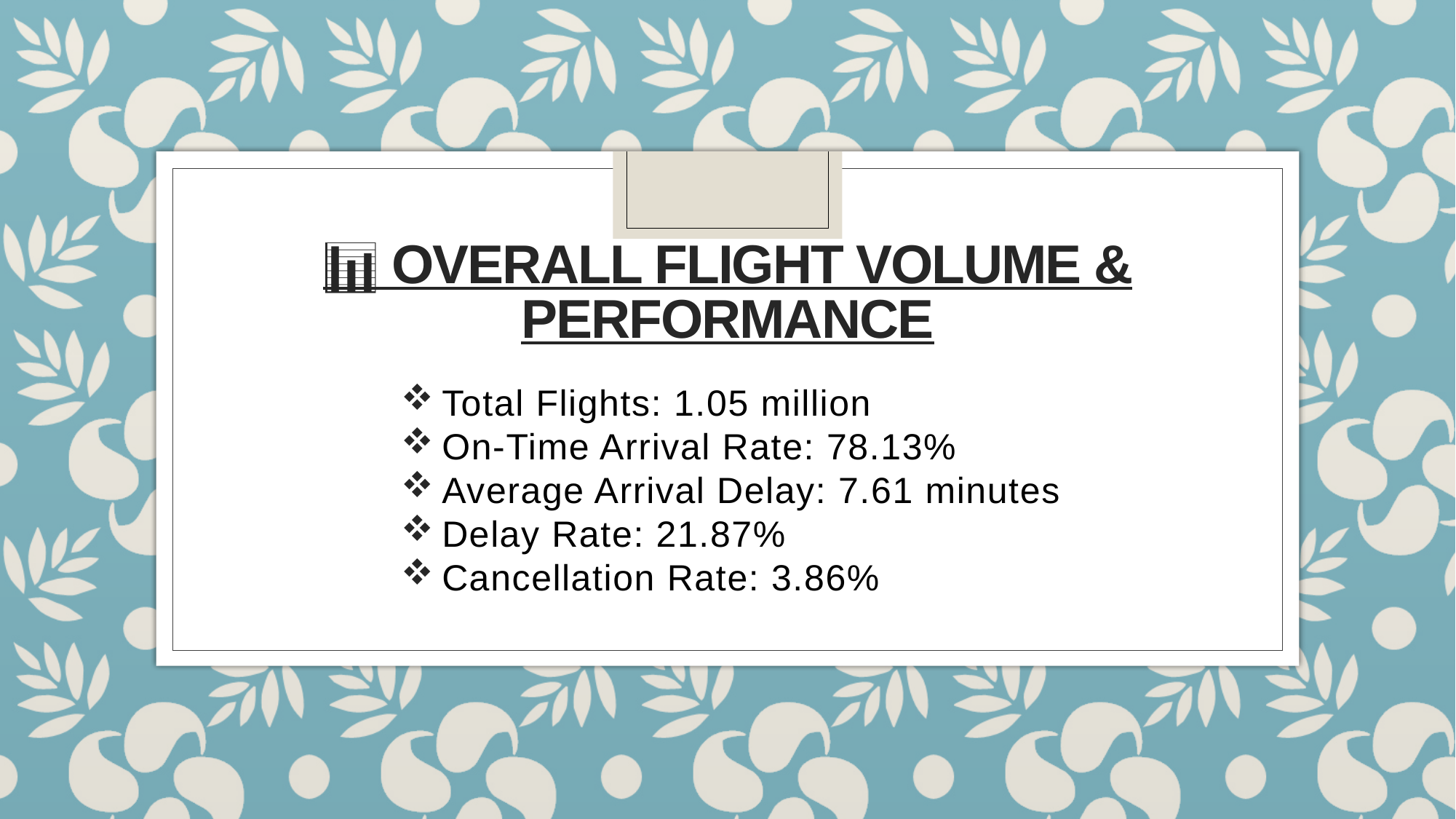

# 📊 Overall Flight Volume & Performance
Total Flights: 1.05 million
On-Time Arrival Rate: 78.13%
Average Arrival Delay: 7.61 minutes
Delay Rate: 21.87%
Cancellation Rate: 3.86%